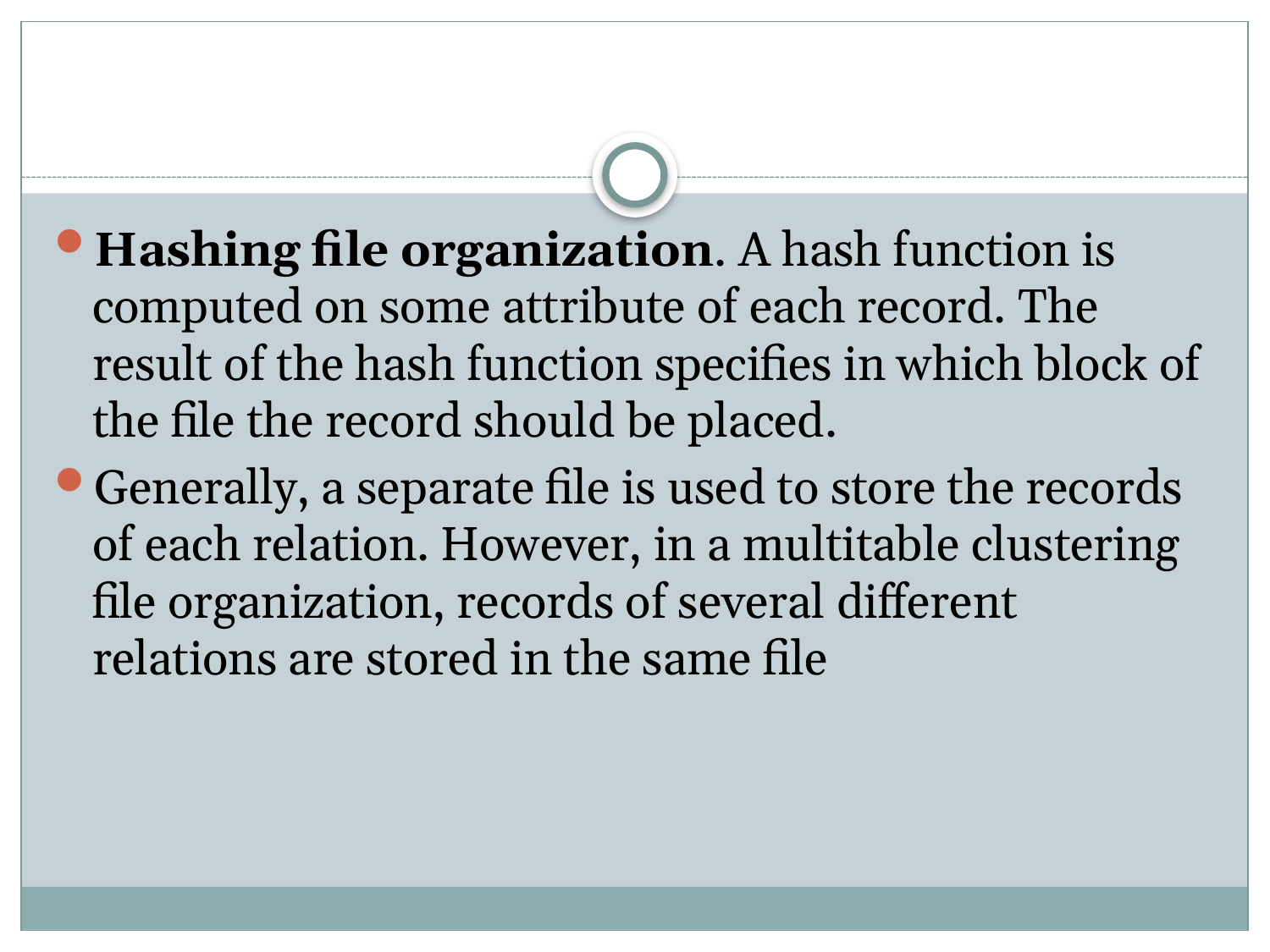

#
Hashing file organization. A hash function is computed on some attribute of each record. The result of the hash function specifies in which block of the file the record should be placed.
Generally, a separate file is used to store the records of each relation. However, in a multitable clustering file organization, records of several different relations are stored in the same file